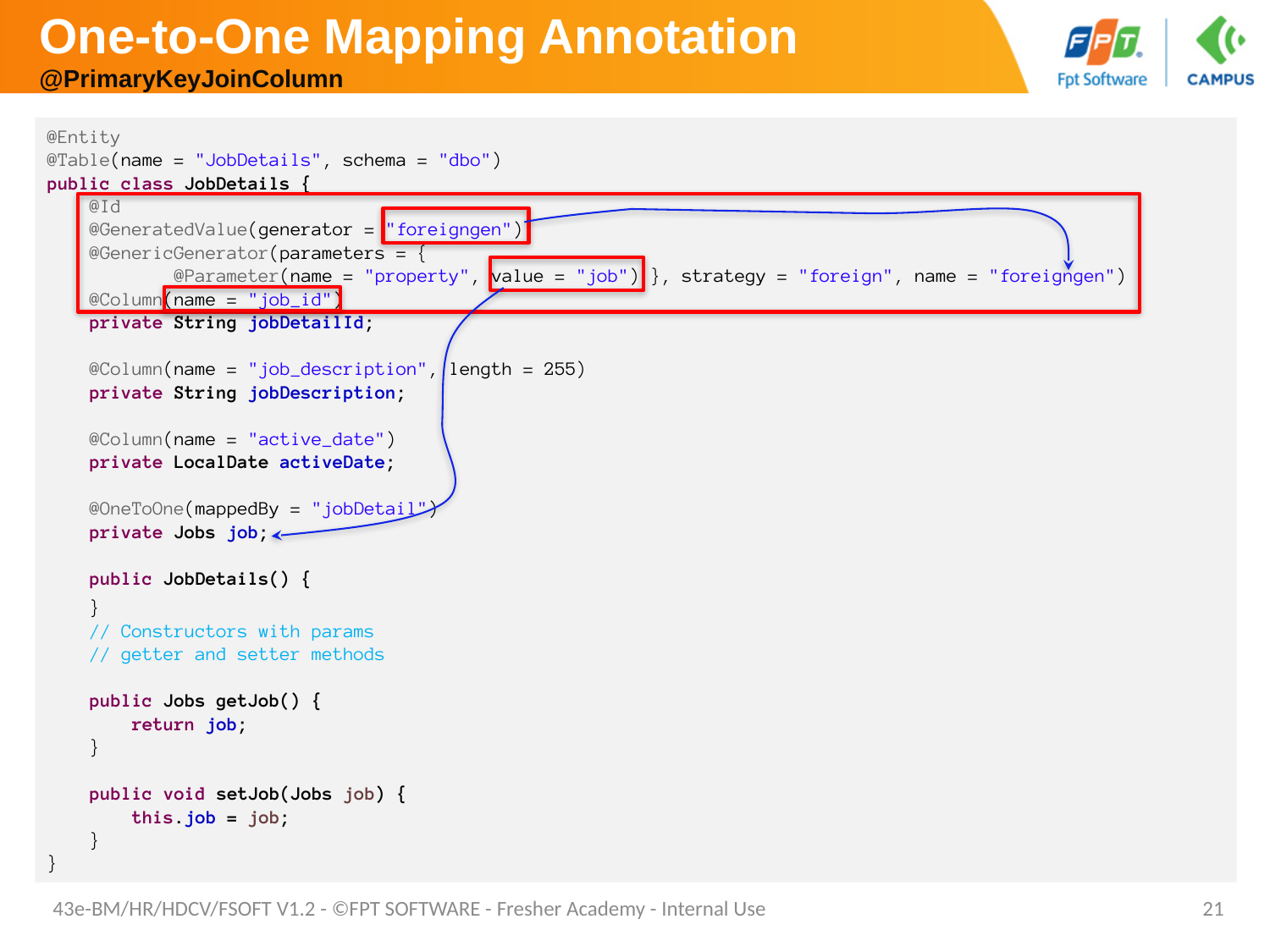

# One-to-One Mapping Annotation @PrimaryKeyJoinColumn
@Entity
@Table(name = "JobDetails", schema = "dbo")
public class JobDetails {
    @Id
    @GeneratedValue(generator = "foreigngen")
    @GenericGenerator(parameters = {
            @Parameter(name = "property", value = "job") }, strategy = "foreign", name = "foreigngen")
    @Column(name = "job_id")
    private String jobDetailId;

    @Column(name = "job_description", length = 255)
    private String jobDescription;

    @Column(name = "active_date")
    private LocalDate activeDate;

    @OneToOne(mappedBy = "jobDetail")
    private Jobs job;

    public JobDetails() {

    }
    // Constructors with params
    // getter and setter methods

    public Jobs getJob() {
        return job;
    }

    public void setJob(Jobs job) {
        this.job = job;
    }
}

43e-BM/HR/HDCV/FSOFT V1.2 - ©FPT SOFTWARE - Fresher Academy - Internal Use
21